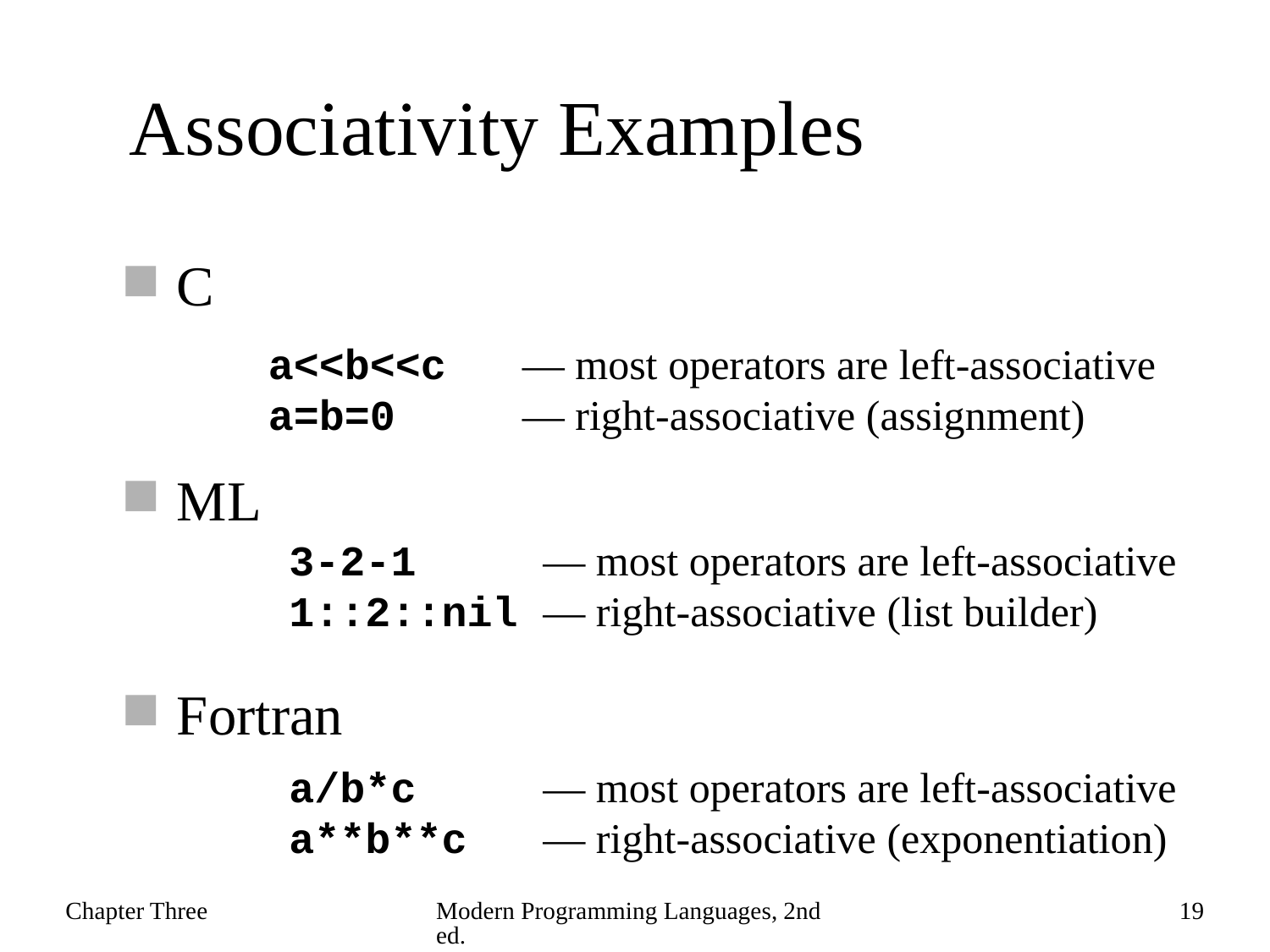

# Associativity Examples
C
ML
Fortran
a<<b<<c	— most operators are left-associative
a=b=0	— right-associative (assignment)
3-2-1	— most operators are left-associative
1::2::nil	— right-associative (list builder)
a/b*c	— most operators are left-associative
a**b**c	— right-associative (exponentiation)
Chapter Three
Modern Programming Languages, 2nd ed.
19